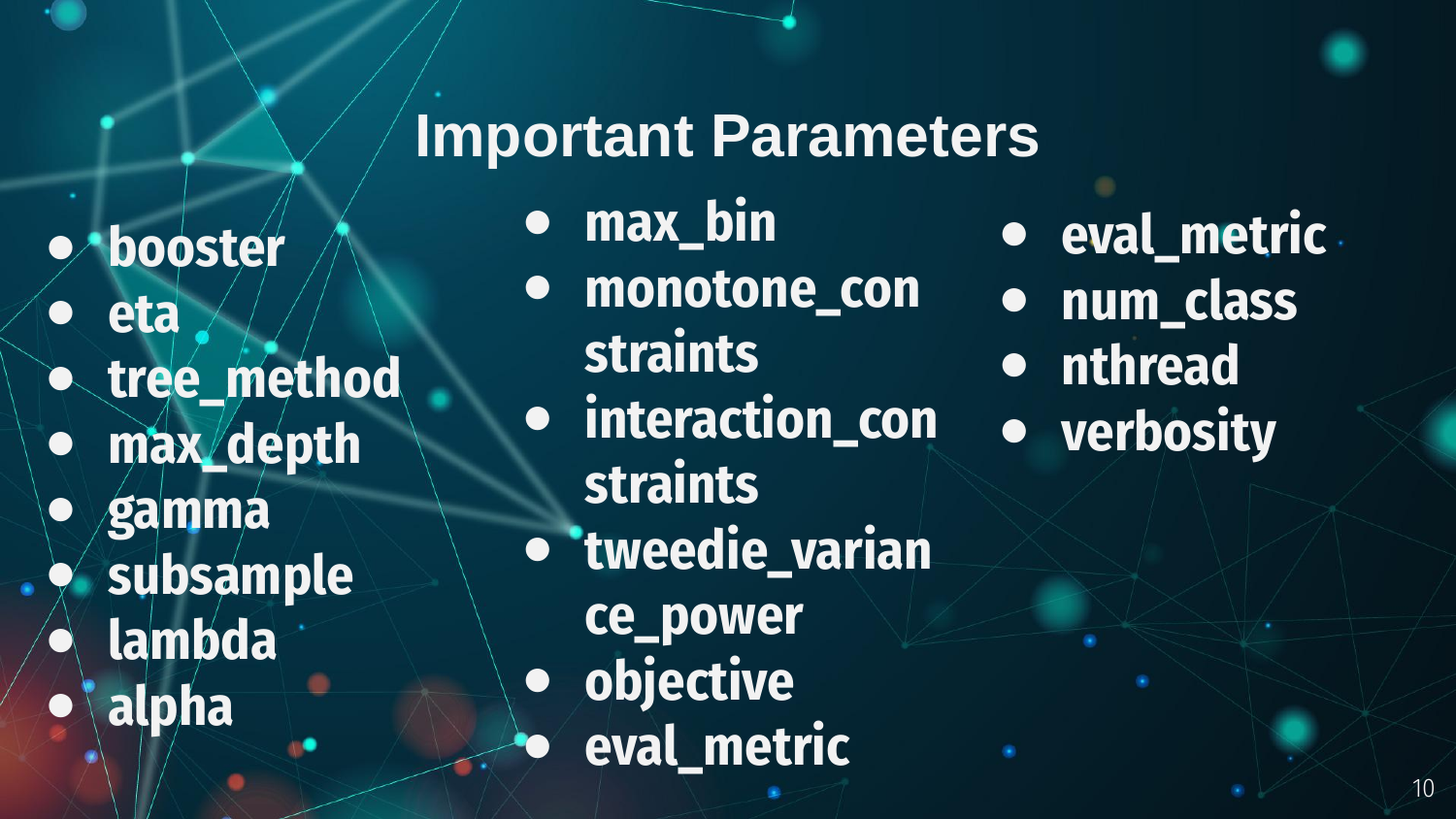

# Important Parameters
max_bin
monotone_constraints
interaction_constraints
tweedie_variance_power
objective
eval_metric
eval_metric
num_class
nthread
verbosity
booster
eta
tree_method
max_depth
gamma
subsample
lambda
alpha
10